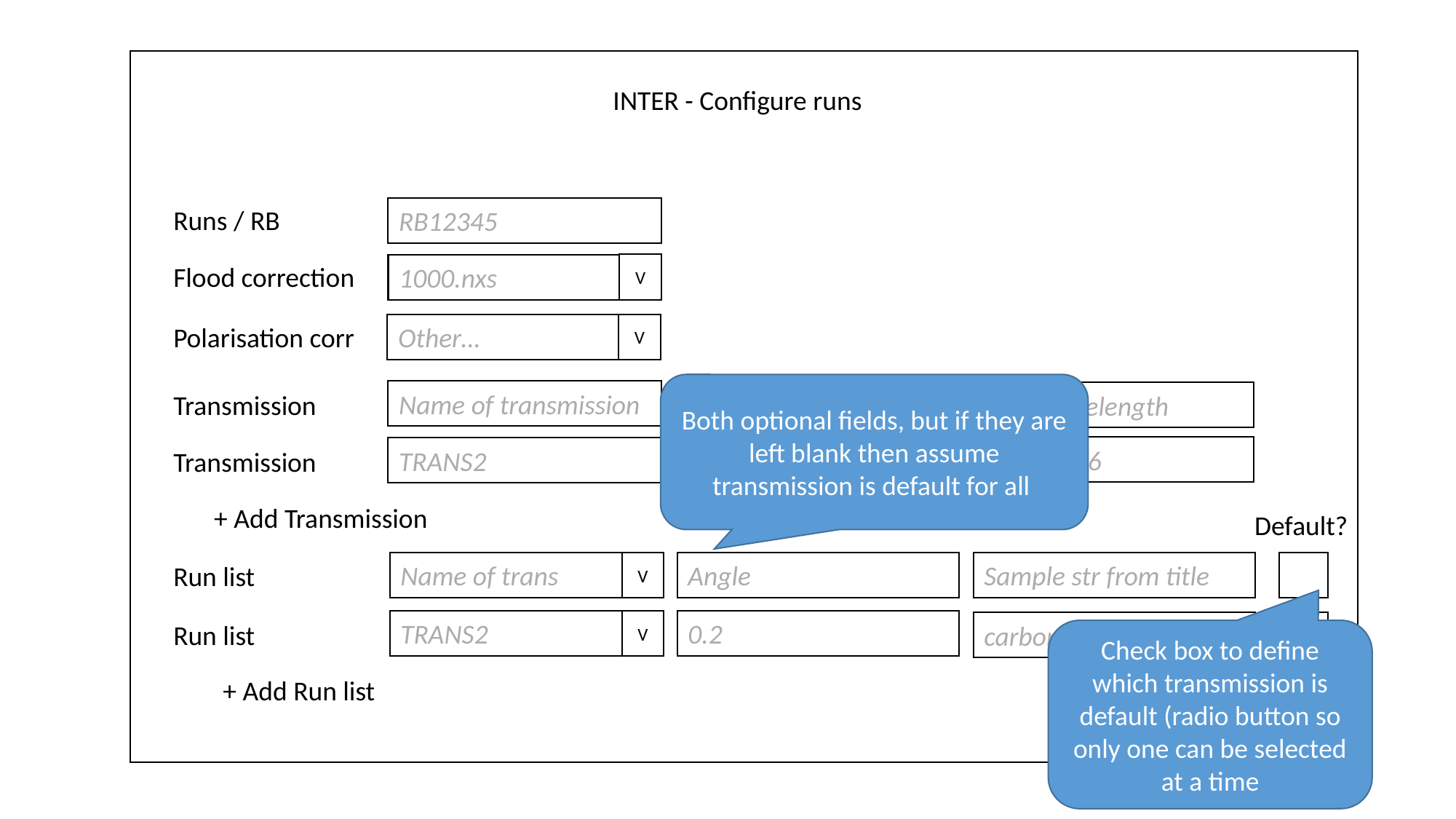

INTER - Configure runs
RB12345
Runs / RB
V
Flood correction
1000.nxs
V
Other…
Polarisation corr
Low wavelength
Name of transmission
High wavelength
Transmission
1234-1236
1237, 1239
TRANS2
Transmission
 + Add Transmission
Angle
Name of trans
V
Run list
0.2
TRANS2
V
Run list
 + Add Run list
Both optional fields, but if they are left blank then assume transmission is default for all
Default?
Sample str from title

carbon

Check box to define which transmission is default (radio button so only one can be selected at a time